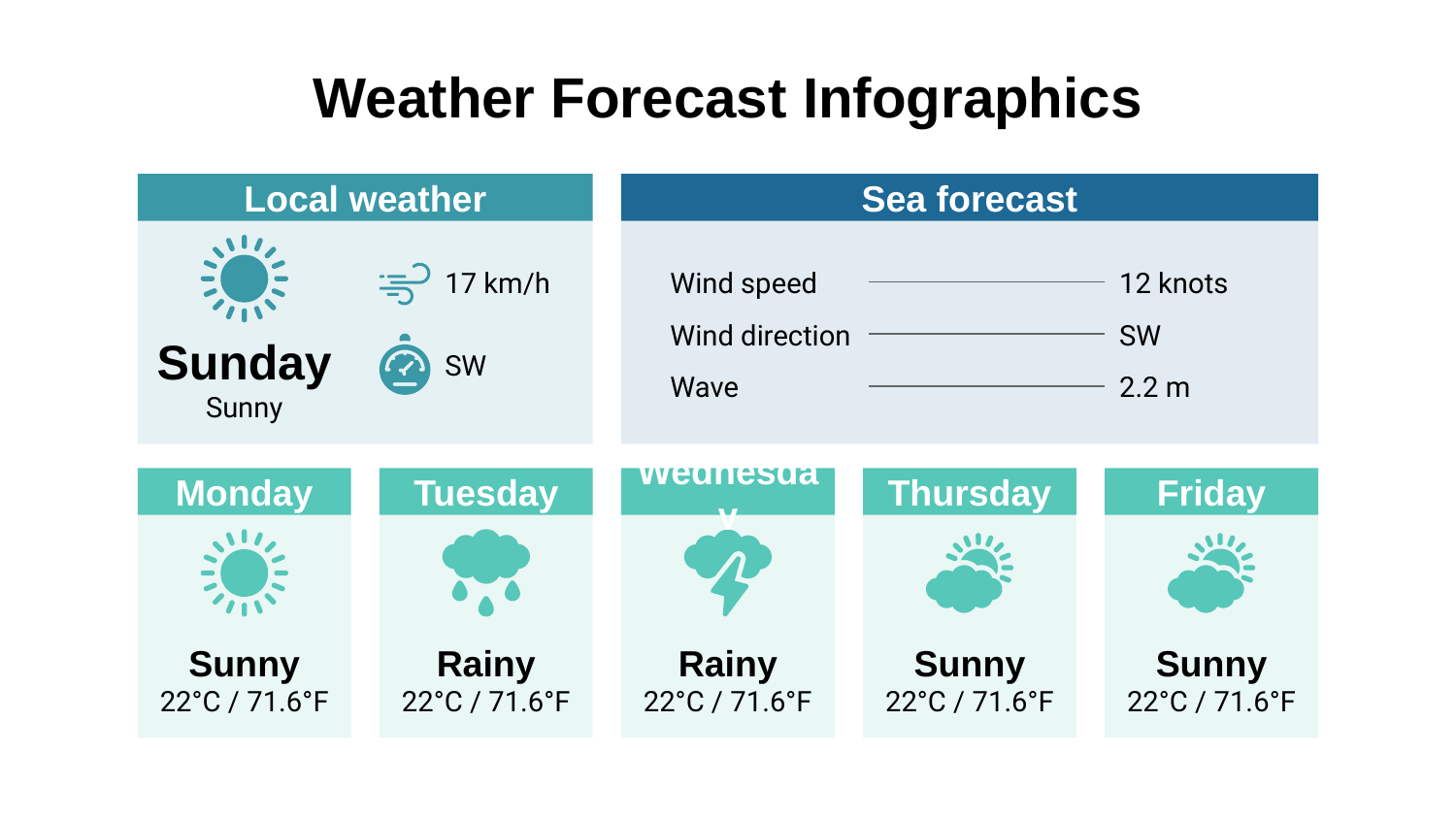

# Weather Forecast Infographics
Local weather
Sea forecast

17 km/h
Wind speed
12 knots

Wind direction
SW

Sunday
Sunny
SW
Wave
2.2 m
Monday
Tuesday
Wednesday
Thursday
Friday

Sunny
22°C / 71.6°F
Rainy
22°C / 71.6°F
Rainy
22°C / 71.6°F
Sunny
22°C / 71.6°F
Sunny
22°C / 71.6°F